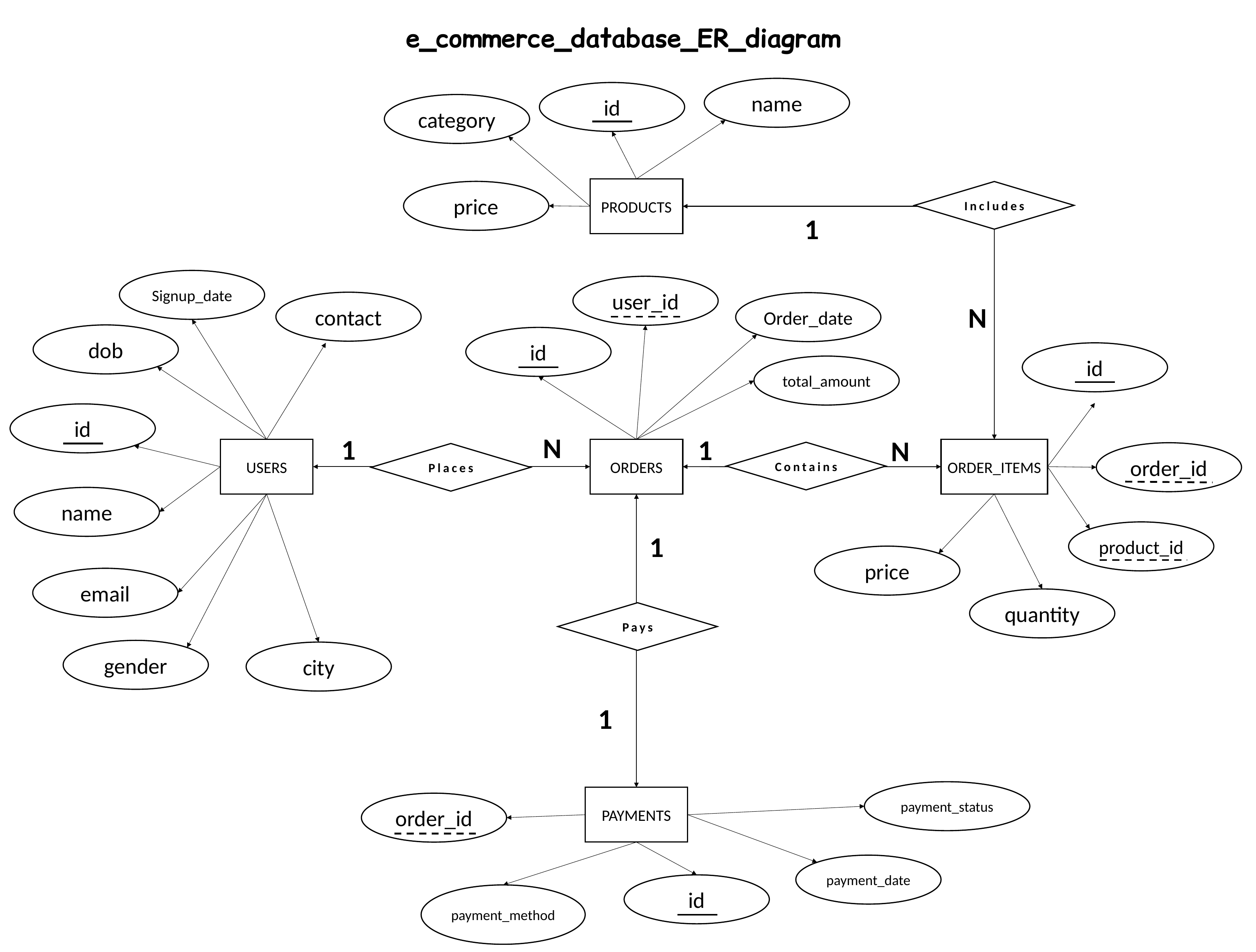

e_commerce_database_ER_diagram
name
id
category
PRODUCTS
price
Includes
1
Signup_date
user_id
contact
Order_date
N
dob
id
id
total_amount
id
N
1
1
N
USERS
ORDERS
ORDER_ITEMS
Contains
order_id
Places
name
product_id
1
price
email
quantity
Pays
gender
city
1
payment_status
PAYMENTS
order_id
payment_date
id
payment_method